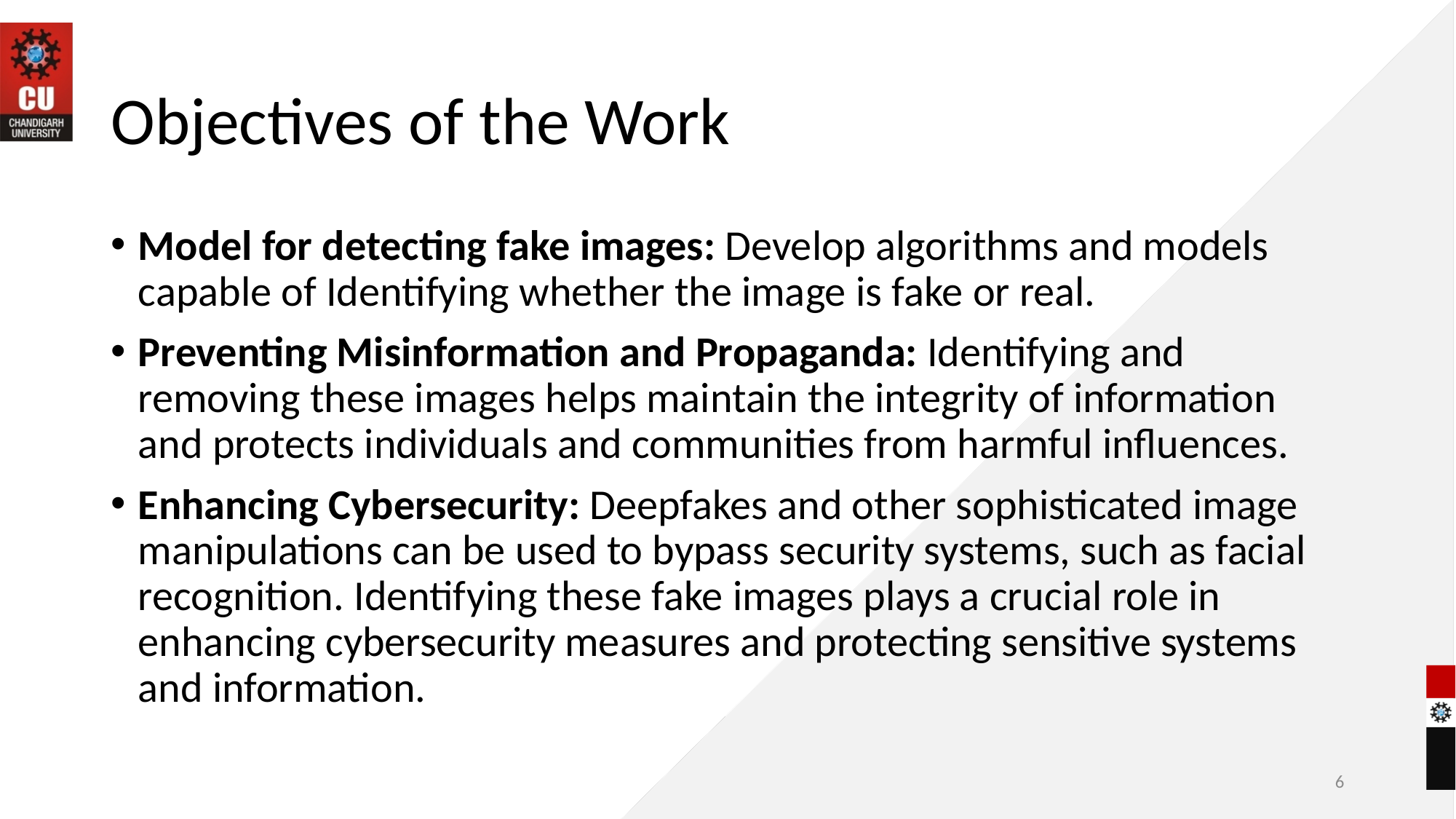

# Objectives of the Work
Model for detecting fake images: Develop algorithms and models capable of Identifying whether the image is fake or real.
Preventing Misinformation and Propaganda: Identifying and removing these images helps maintain the integrity of information and protects individuals and communities from harmful influences.
Enhancing Cybersecurity: Deepfakes and other sophisticated image manipulations can be used to bypass security systems, such as facial recognition. Identifying these fake images plays a crucial role in enhancing cybersecurity measures and protecting sensitive systems and information.
6